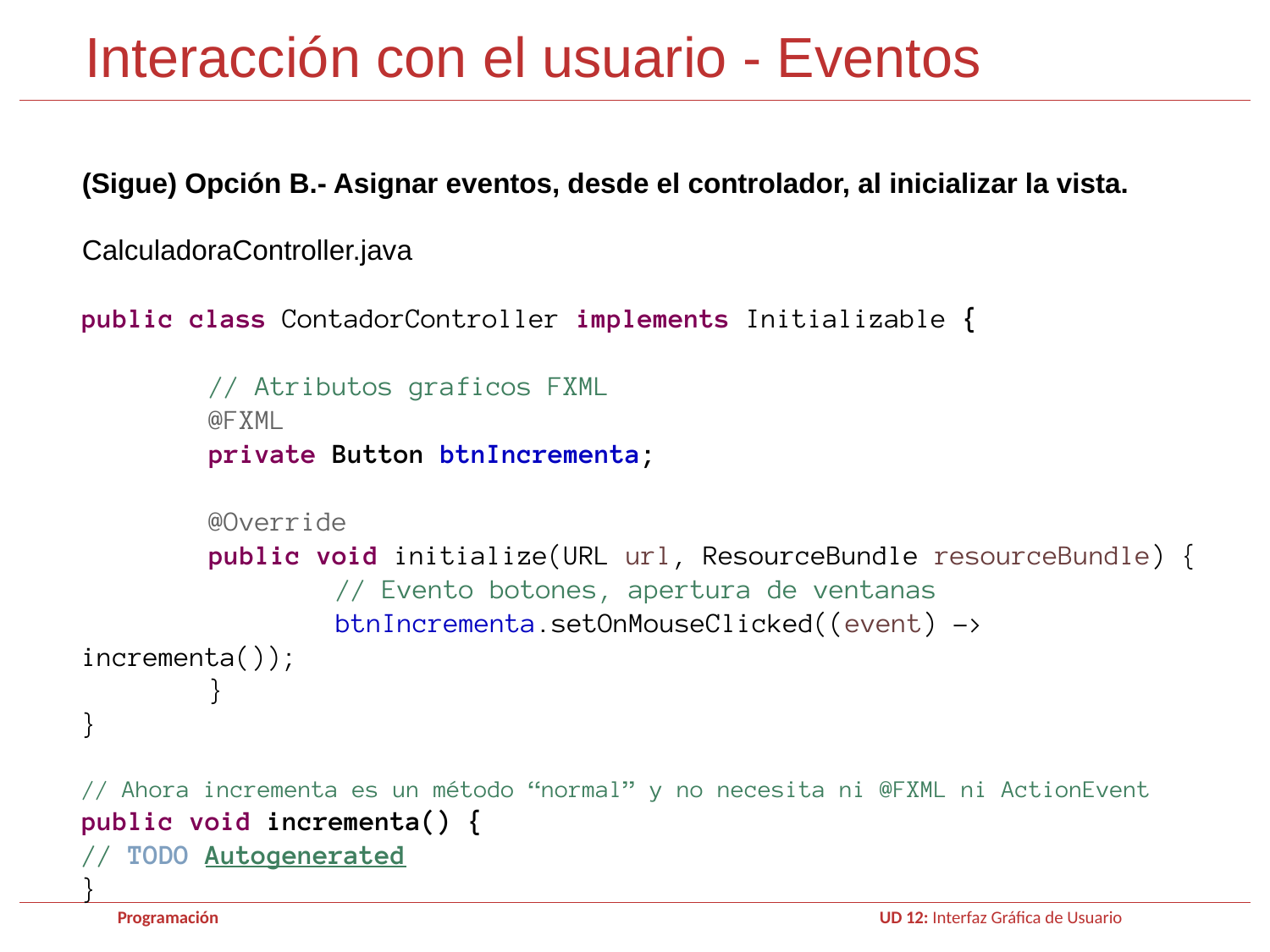

Interacción con el usuario - Eventos

(Sigue) Opción B.- Asignar eventos, desde el controlador, al inicializar la vista.

CalculadoraController.java

public class ContadorController implements Initializable {

	// Atributos graficos FXML
	@FXML
	private Button btnIncrementa;

	@Override
	public void initialize(URL url, ResourceBundle resourceBundle) {
		// Evento botones, apertura de ventanas
		btnIncrementa.setOnMouseClicked((event) -> incrementa());
	}
}

// Ahora incrementa es un método “normal” y no necesita ni @FXML ni ActionEvent
public void incrementa() {
// TODO Autogenerated
}

Programación       					UD 12: Interfaz Gráfica de Usuario